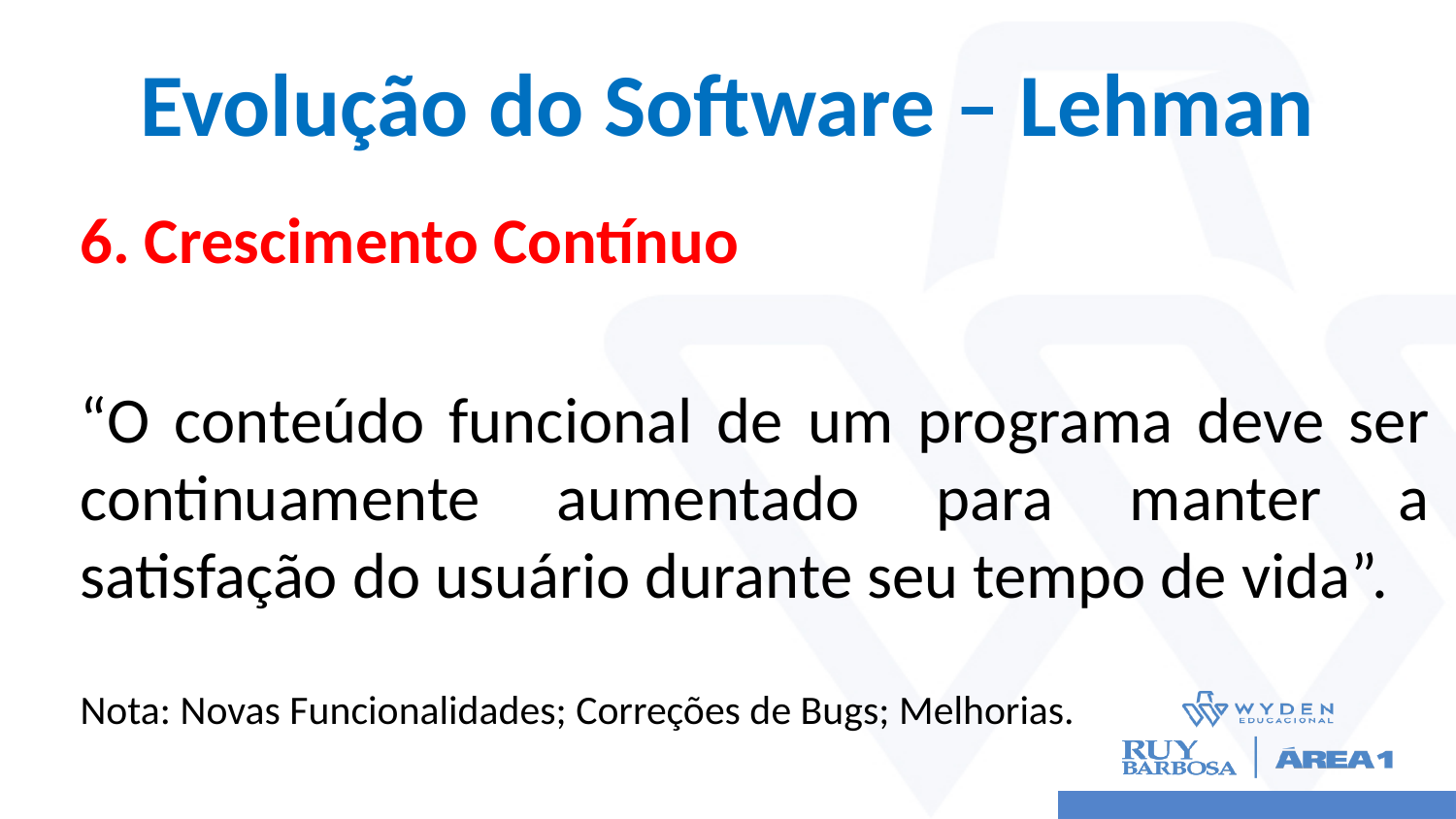

# Evolução do Software – Lehman
6. Crescimento Contínuo

“O conteúdo funcional de um programa deve ser continuamente aumentado para manter a satisfação do usuário durante seu tempo de vida”.

Nota: Novas Funcionalidades; Correções de Bugs; Melhorias.